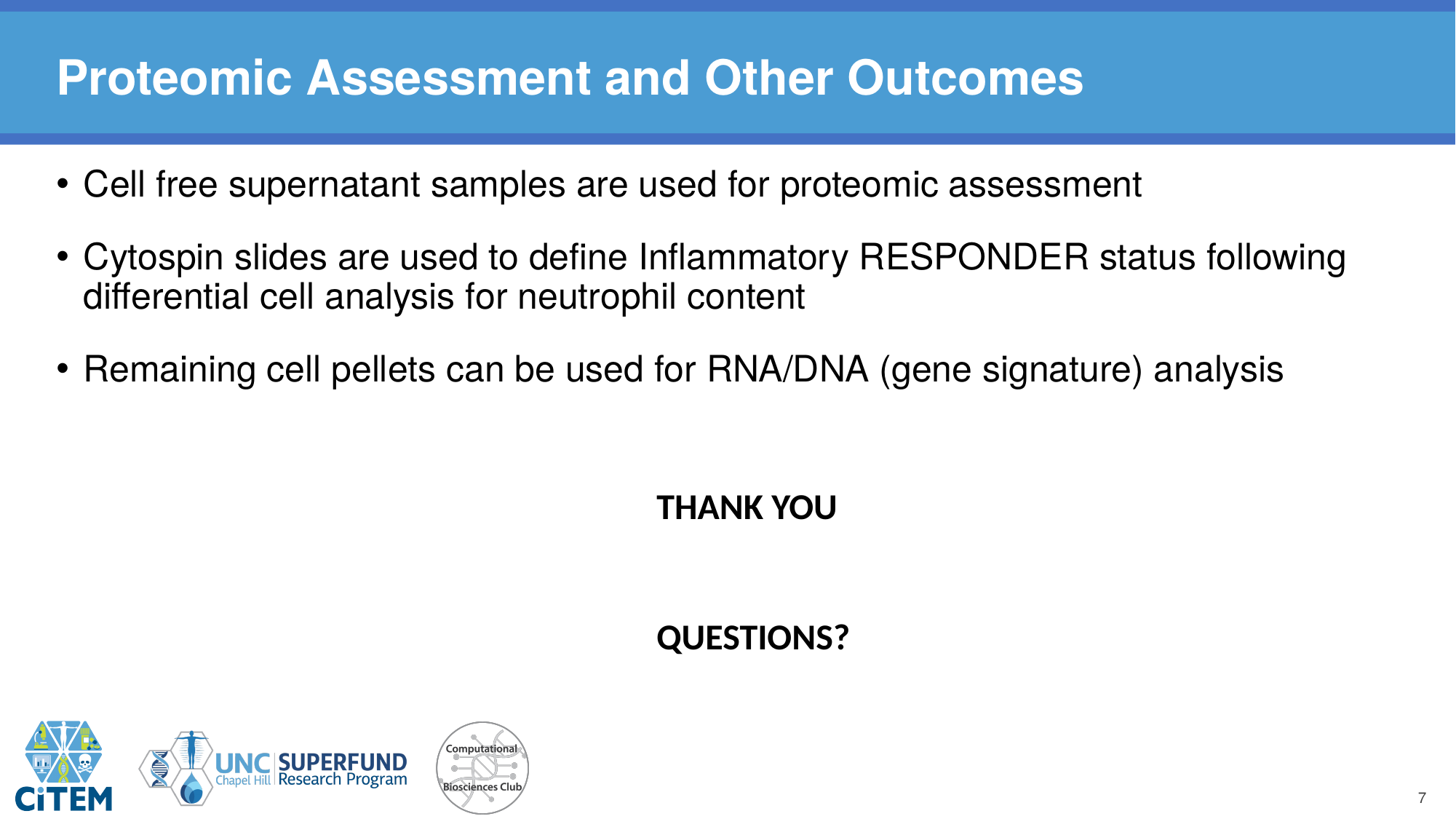

# Proteomic Assessment and Other Outcomes
Cell free supernatant samples are used for proteomic assessment
Cytospin slides are used to define Inflammatory RESPONDER status following differential cell analysis for neutrophil content
Remaining cell pellets can be used for RNA/DNA (gene signature) analysis

		THANK YOU

		QUESTIONS?
7